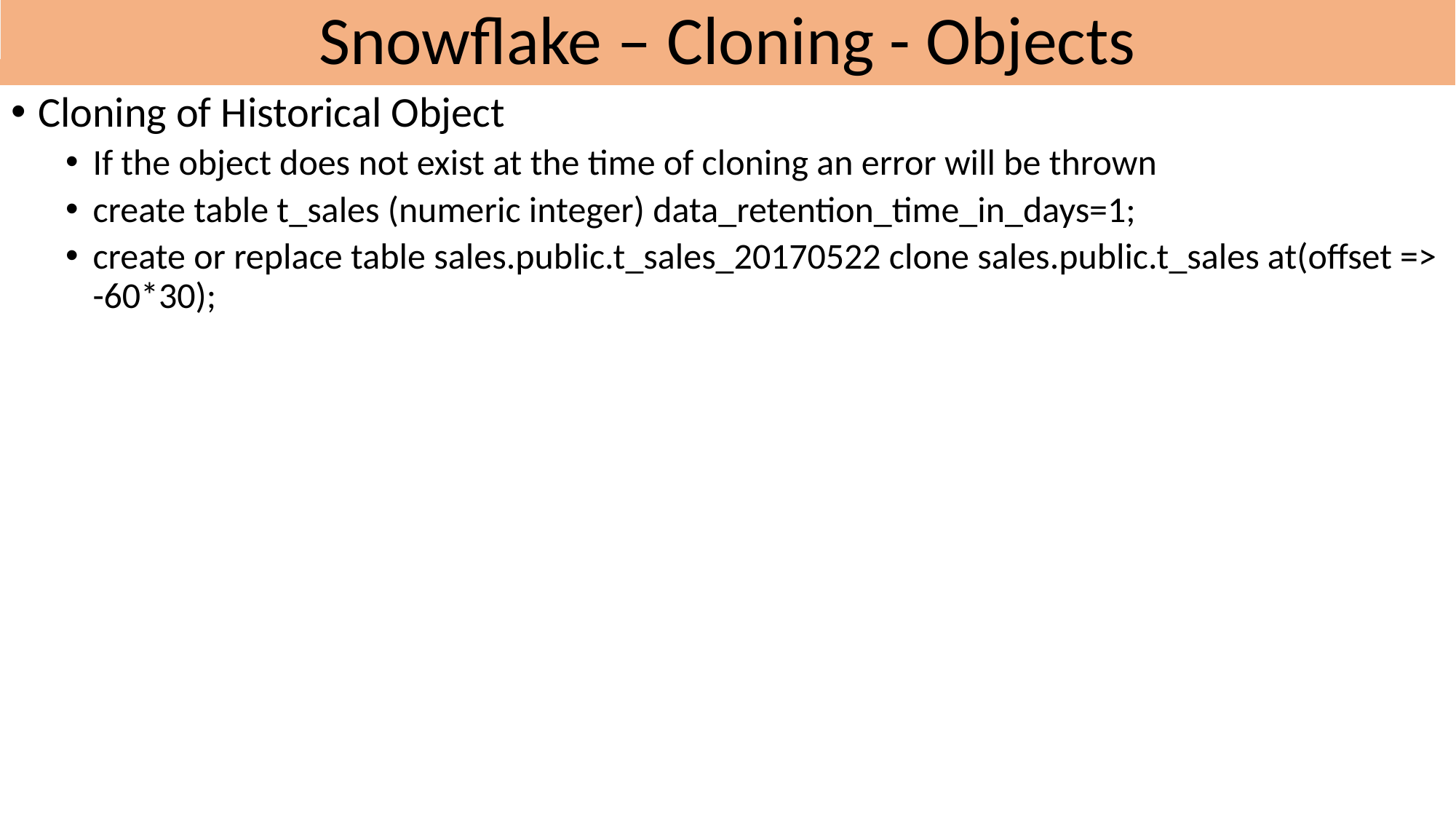

# Snowflake – Cloning - Objects

Cloning of Historical Object
If the object does not exist at the time of cloning an error will be thrown
create table t_sales (numeric integer) data_retention_time_in_days=1;
create or replace table sales.public.t_sales_20170522 clone sales.public.t_sales at(offset => -60*30);